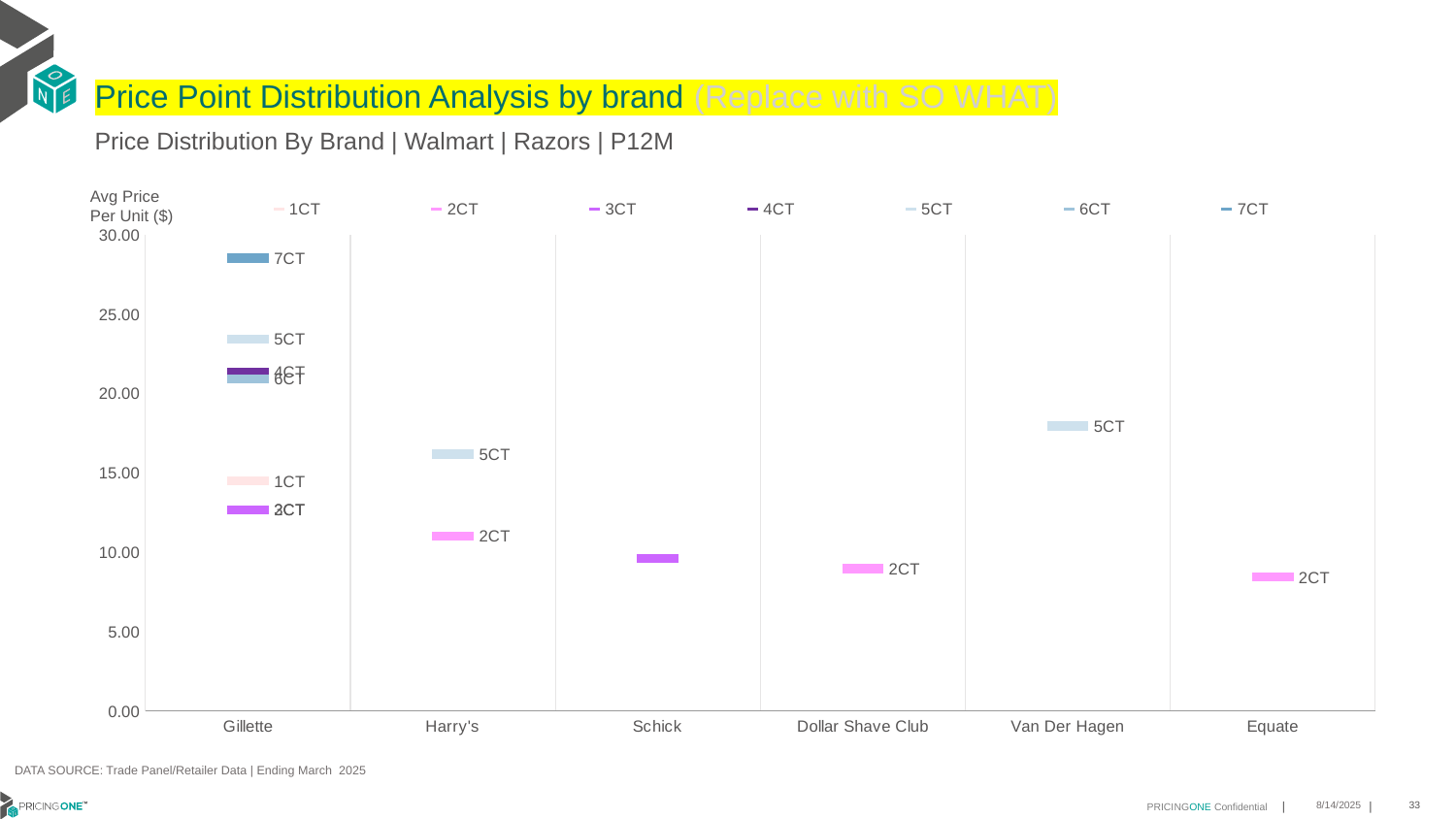

# Price Point Distribution Analysis by brand (Replace with SO WHAT)
Price Distribution By Brand | Walmart | Razors | P12M

### Chart

| Category | 1CT | 2CT | 3CT | 4CT | 5CT | 6CT | 7CT |
|---|---|---|---|---|---|---|---|
| Gillette | 14.4839 | 12.6781 | 12.6612 | 21.3493 | 23.4406 | 20.9216 | 28.5356 |
| Harry's | None | 11.0337 | None | None | 16.1881 | None | None |
| Schick | None | None | 9.5919 | None | None | None | None |
| Dollar Shave Club | None | 8.9645 | None | None | None | None | None |
| Van Der Hagen | None | None | None | None | 17.9598 | None | None |
| Equate | None | 8.4401 | None | None | None | None | None |
Avg Price
Per Unit ($)
DATA SOURCE: Trade Panel/Retailer Data | Ending March  2025
8/14/2025
33